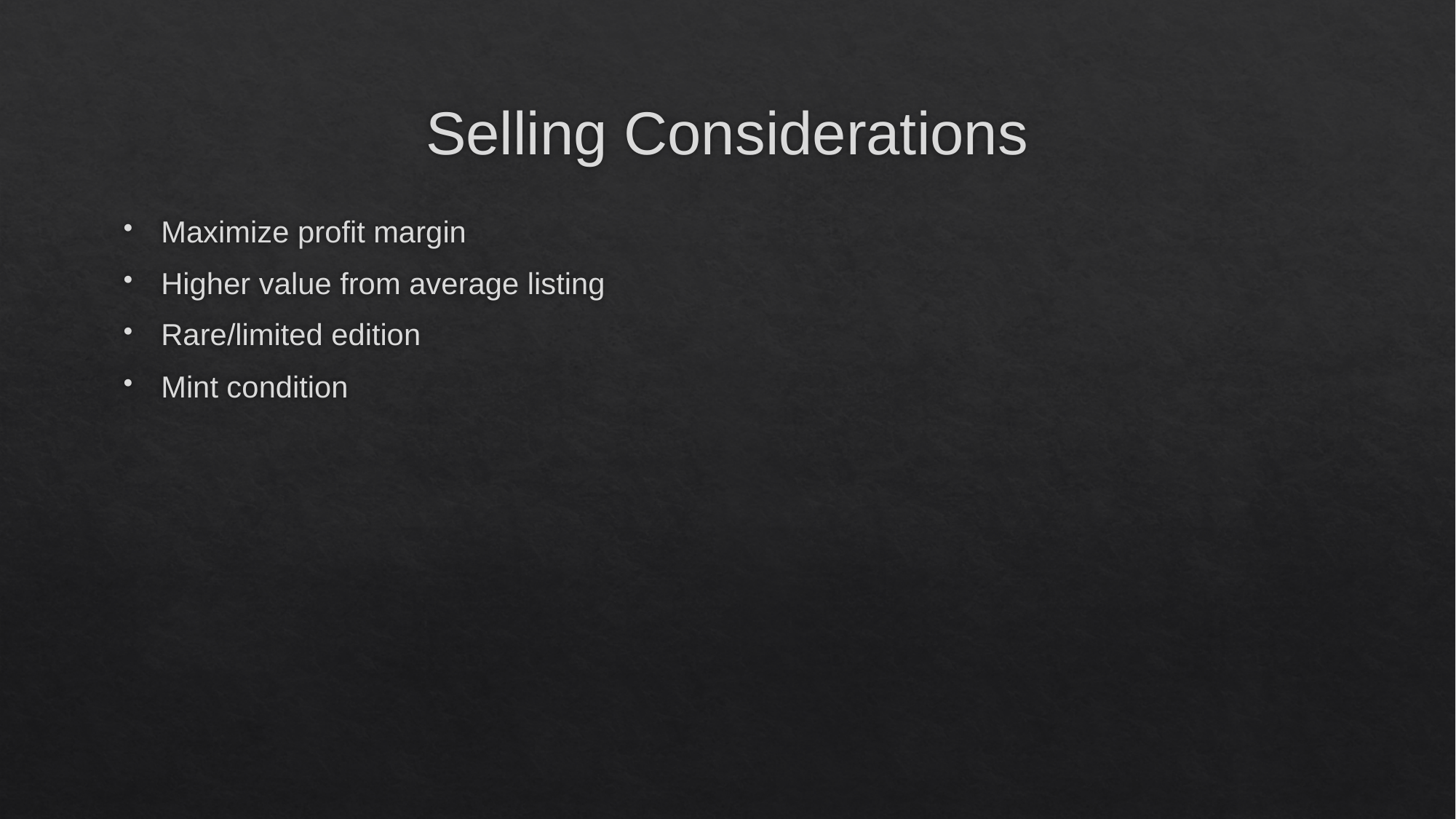

# Selling Considerations
Maximize profit margin
Higher value from average listing
Rare/limited edition
Mint condition